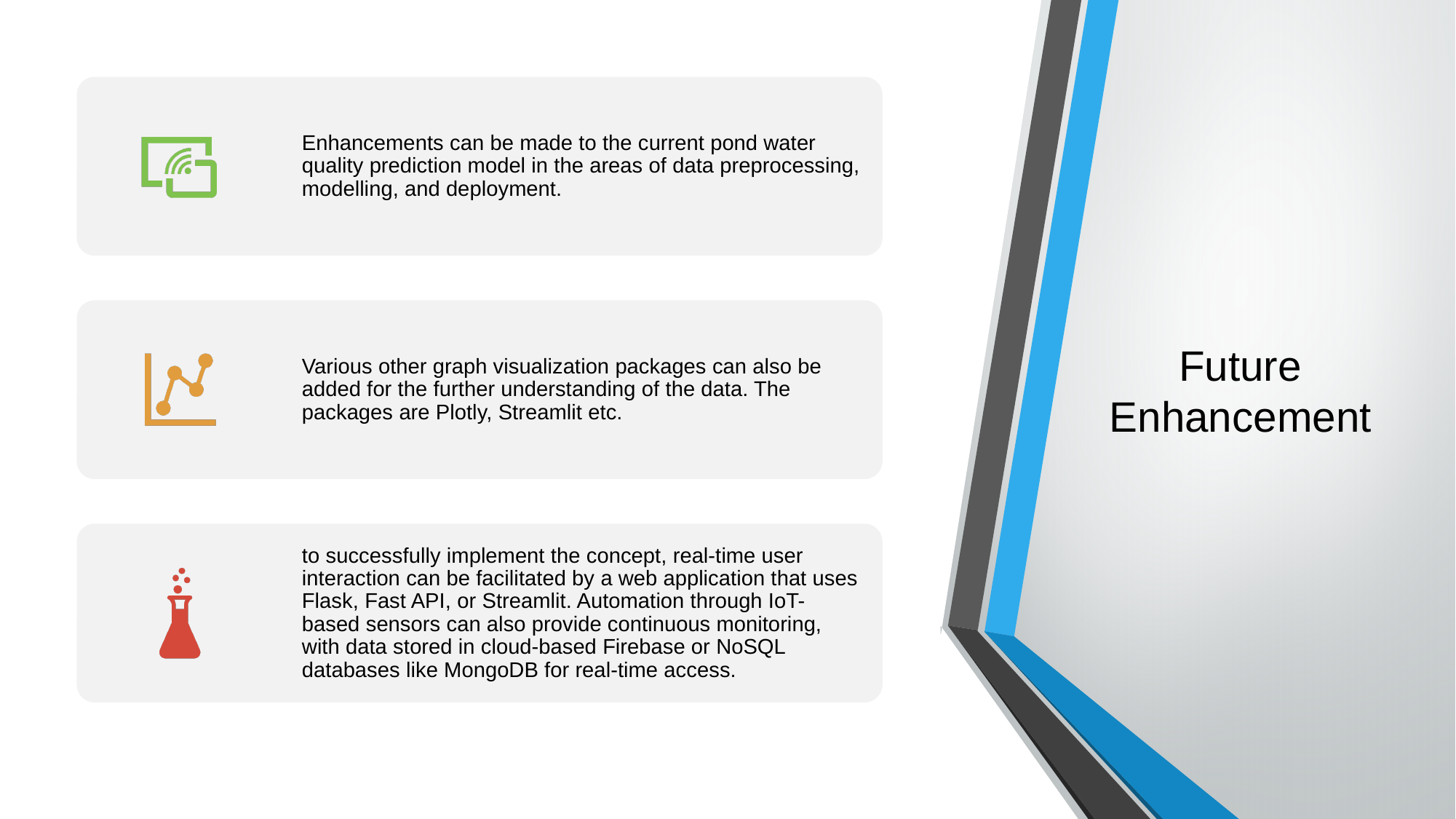

Enhancements can be made to the current pond water quality prediction model in the areas of data preprocessing, modelling, and deployment.
Various other graph visualization packages can also be added for the further understanding of the data. The packages are Plotly, Streamlit etc.
to successfully implement the concept, real-time user interaction can be facilitated by a web application that uses Flask, Fast API, or Streamlit. Automation through IoT-based sensors can also provide continuous monitoring, with data stored in cloud-based Firebase or NoSQL databases like MongoDB for real-time access.
# Future Enhancement